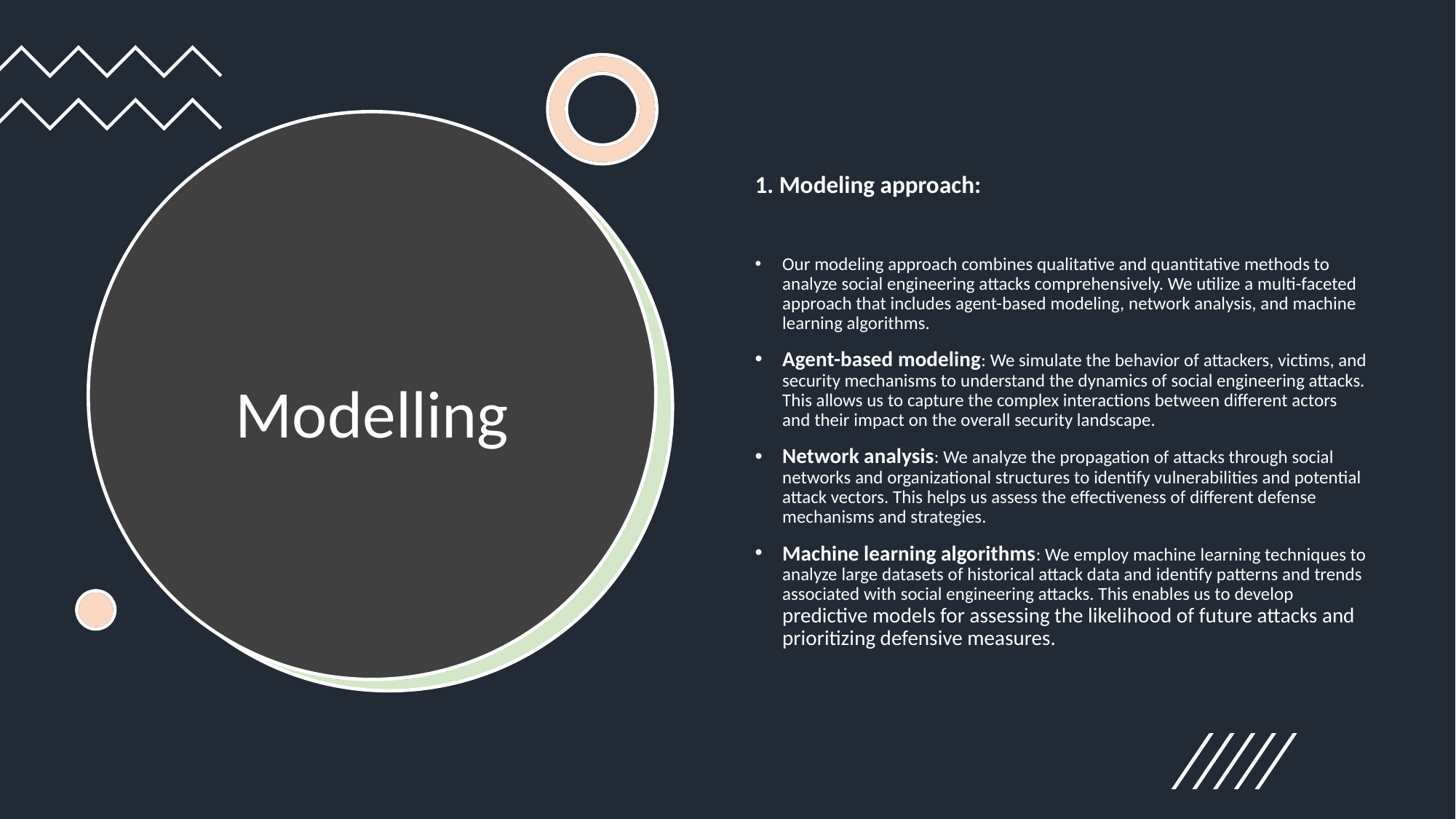

1. Modeling approach:

Our modeling approach combines qualitative and quantitative methods to analyze social engineering attacks comprehensively. We utilize a multi-faceted approach that includes agent-based modeling, network analysis, and machine learning algorithms.
Agent-based modeling: We simulate the behavior of attackers, victims, and security mechanisms to understand the dynamics of social engineering attacks. This allows us to capture the complex interactions between different actors and their impact on the overall security landscape.
Network analysis: We analyze the propagation of attacks through social networks and organizational structures to identify vulnerabilities and potential attack vectors. This helps us assess the effectiveness of different defense mechanisms and strategies.
Machine learning algorithms: We employ machine learning techniques to analyze large datasets of historical attack data and identify patterns and trends associated with social engineering attacks. This enables us to develop predictive models for assessing the likelihood of future attacks and prioritizing defensive measures.

# Modelling